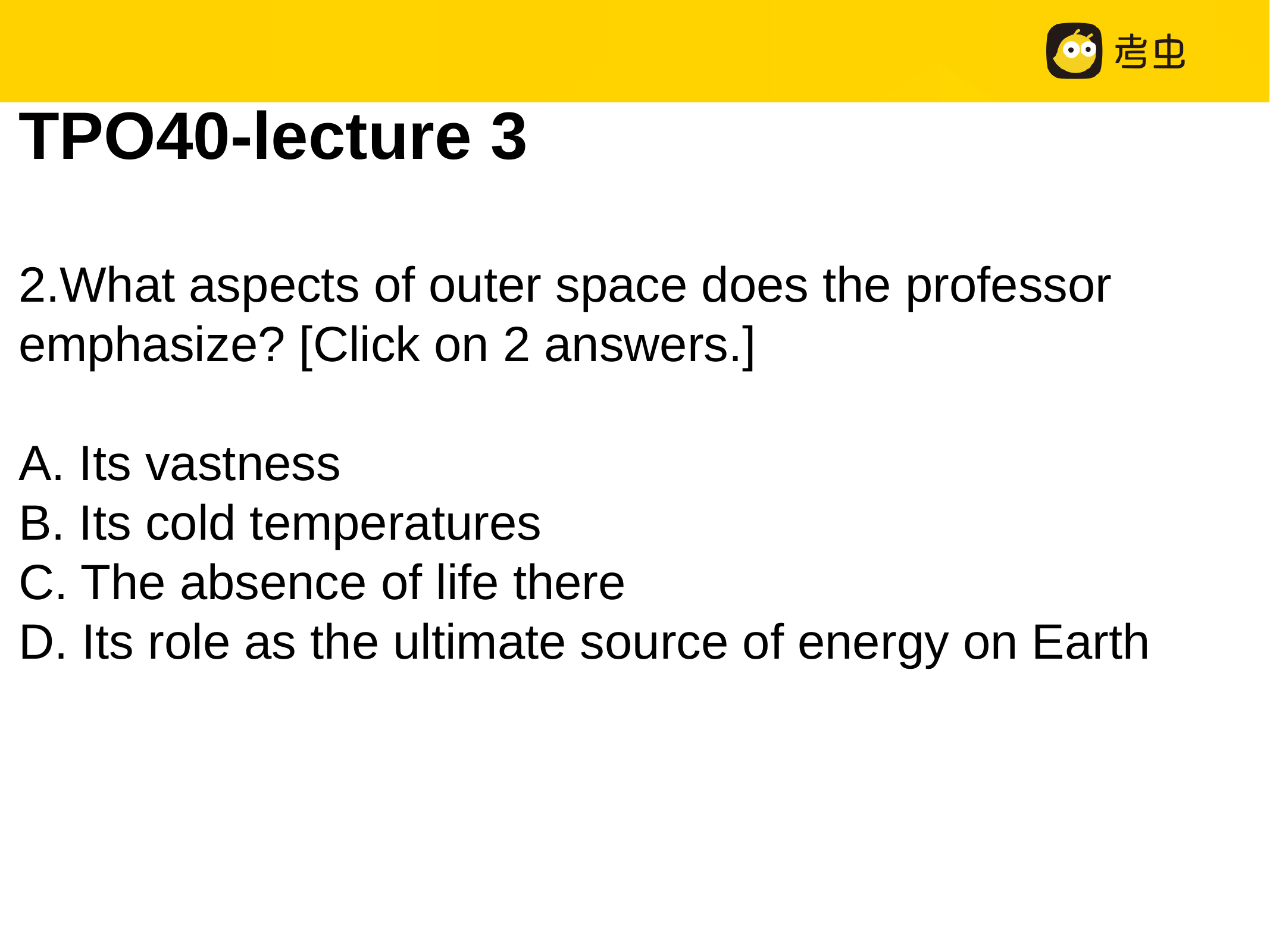

TPO40-lecture 3

2.What aspects of outer space does the professor emphasize? [Click on 2 answers.]

A. Its vastness
B. Its cold temperatures
C. The absence of life there
D. Its role as the ultimate source of energy on Earth